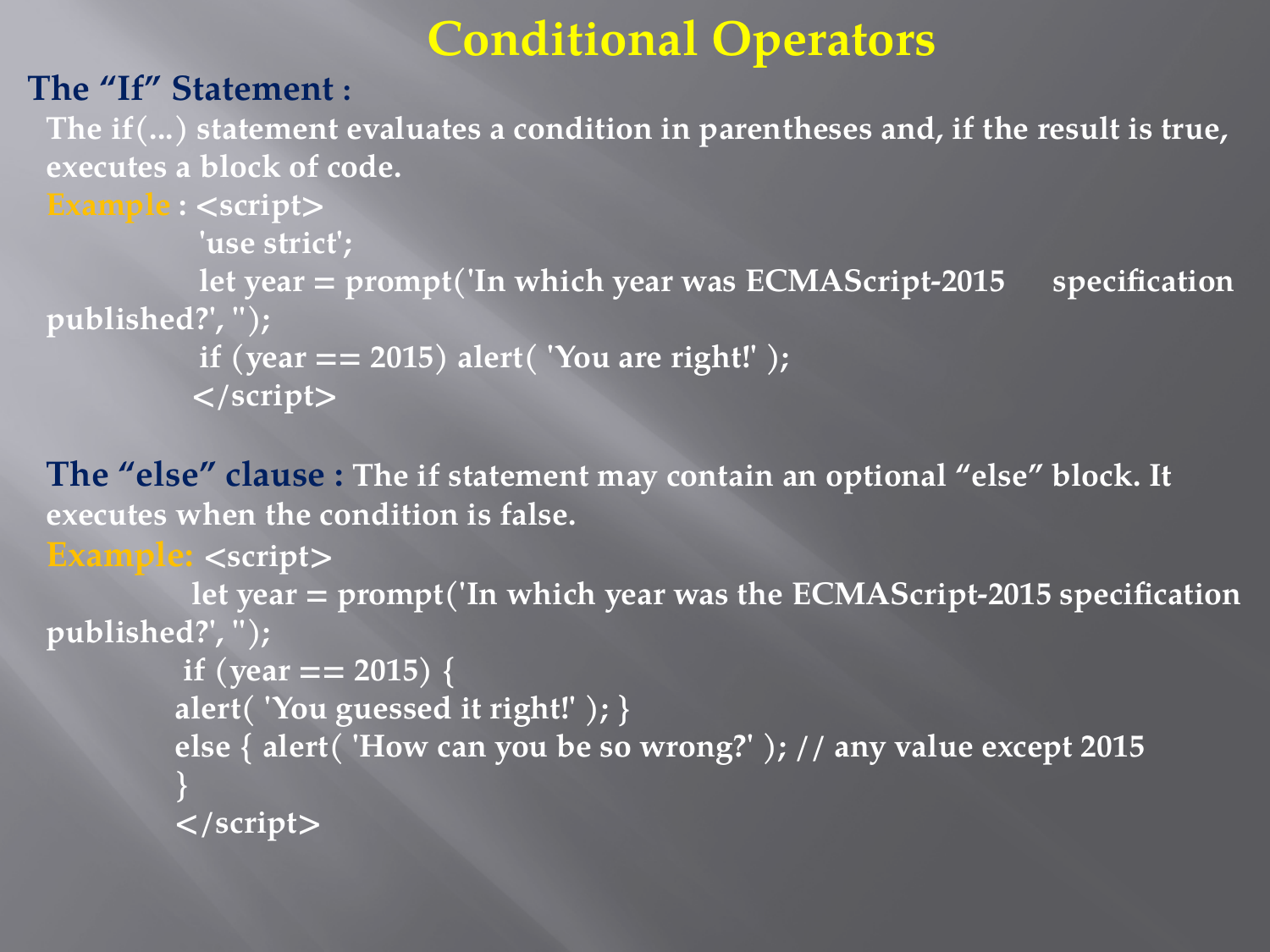

Conditional Operators
The “If” Statement :
The if(...) statement evaluates a condition in parentheses and, if the result is true, executes a block of code.
Example : <script>
                   'use strict';
                   let year = prompt('In which year was ECMAScript-2015      specification published?', '');
                   if (year == 2015) alert( 'You are right!' );
                  </script>

The “else” clause : The if statement may contain an optional “else” block. It executes when the condition is false.
Example: <script>
                  let year = prompt('In which year was the ECMAScript-2015 specification published?', '');
                 if (year == 2015) {
                alert( 'You guessed it right!' ); }
                else { alert( 'How can you be so wrong?' ); // any value except 2015
                }
                </script>